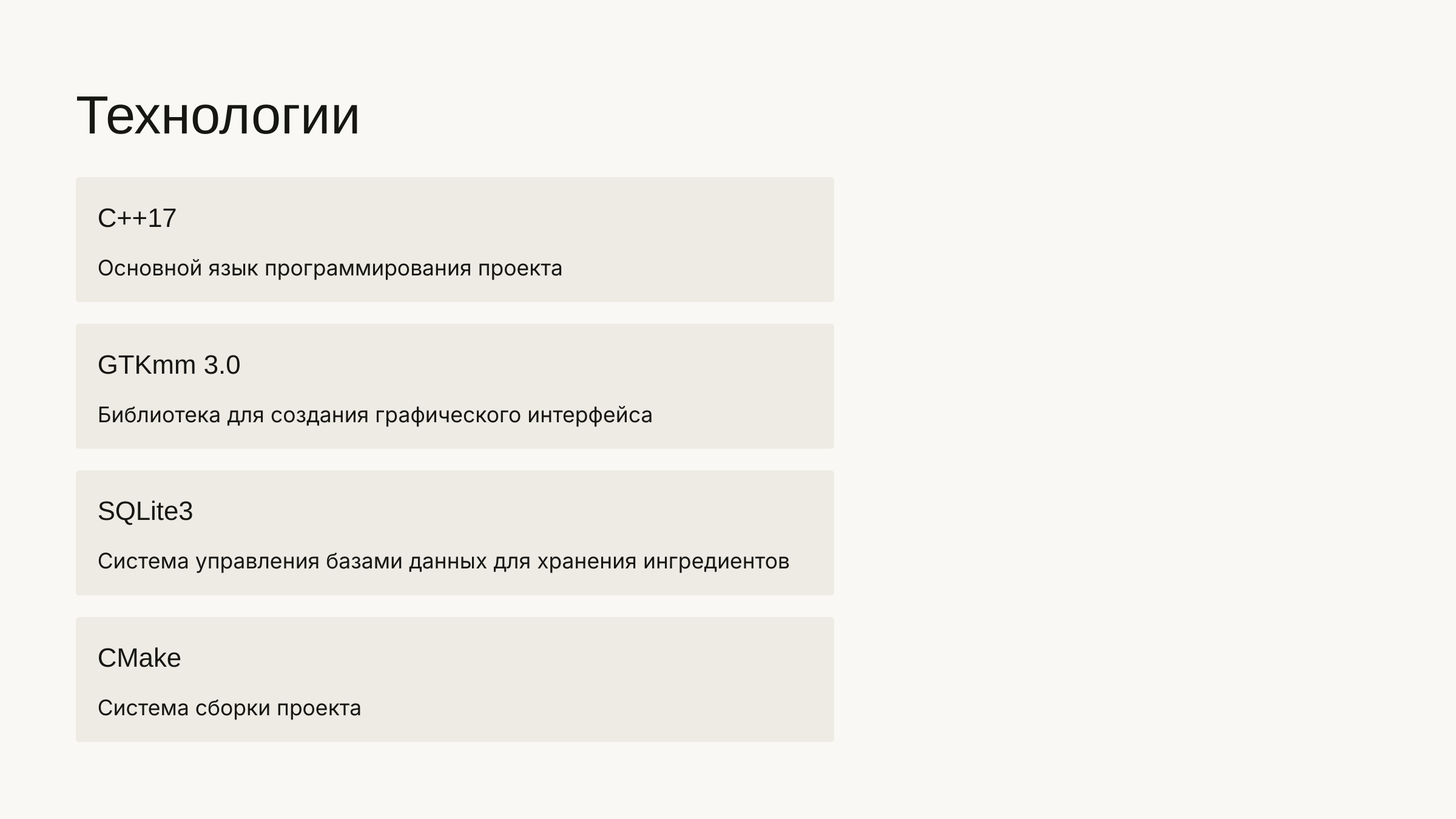

Технологии

C++17
Основной язык программирования проекта

GTKmm 3.0
Библиотека для создания графического интерфейса

SQLite3
Система управления базами данных для хранения ингредиентов

CMake
Система сборки проекта